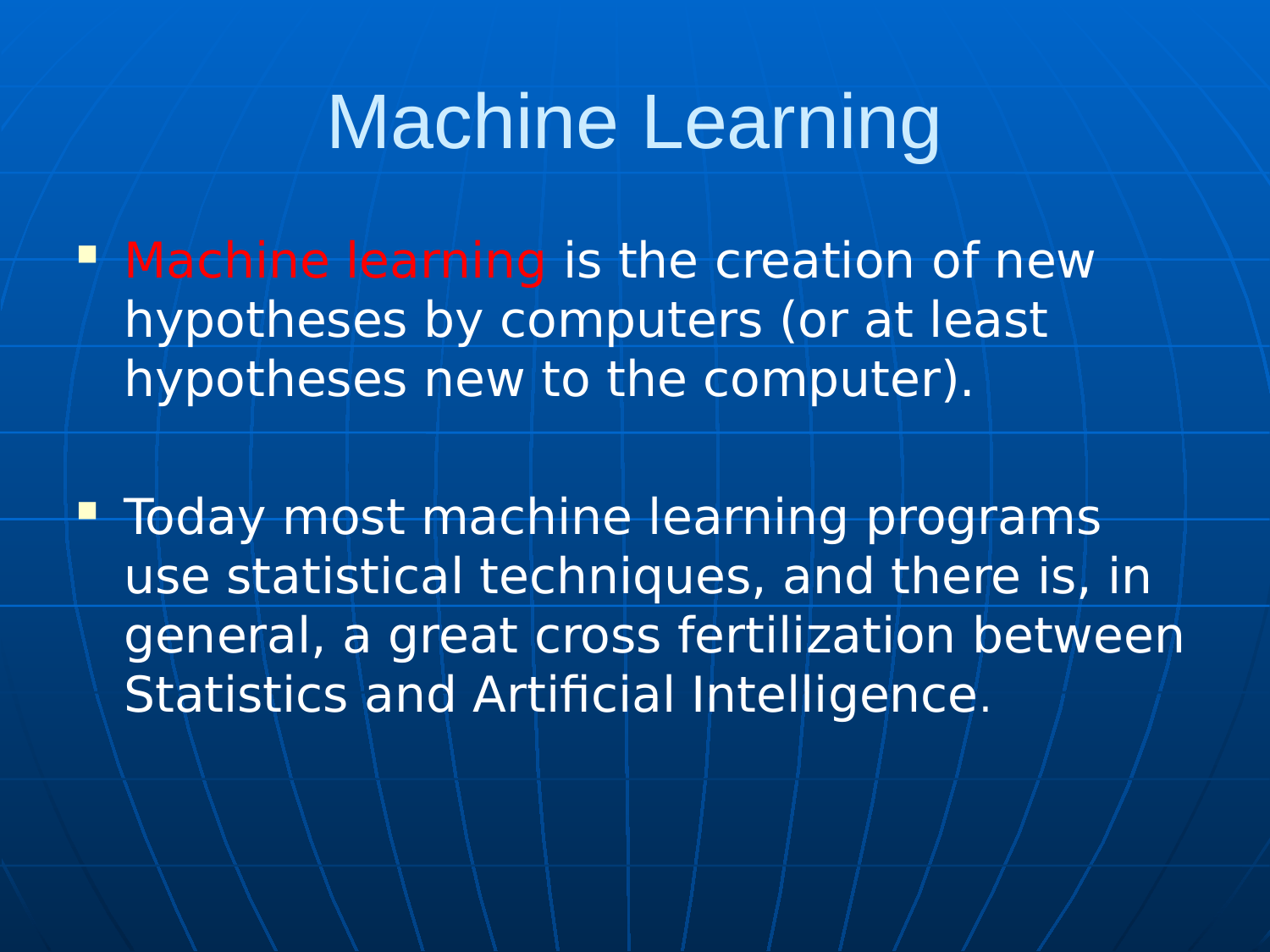

# Machine Learning
Machine learning is the creation of new hypotheses by computers (or at least hypotheses new to the computer).

Today most machine learning programs use statistical techniques, and there is, in general, a great cross fertilization between Statistics and Artificial Intelligence.